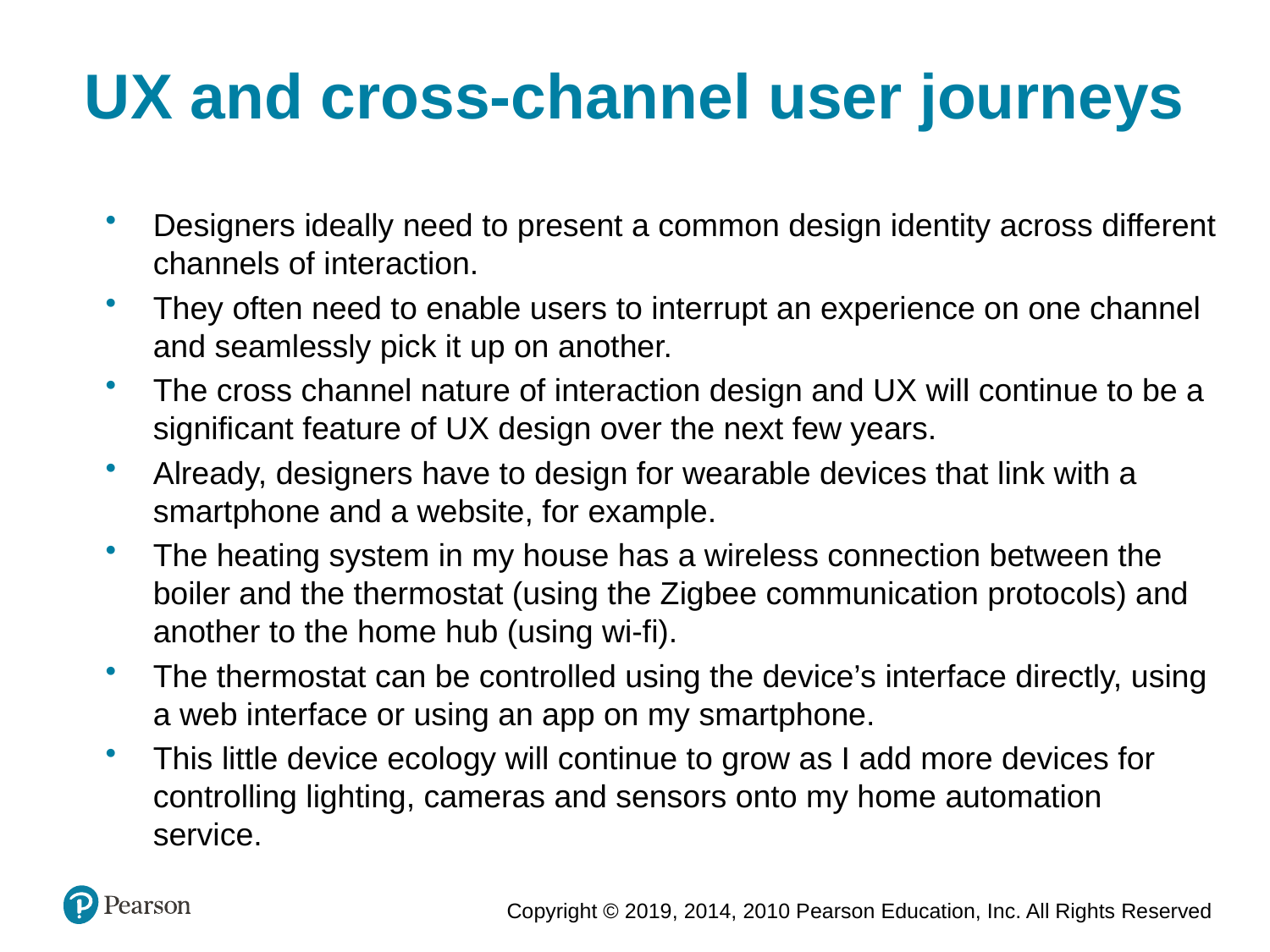

UX and cross-channel user journeys
Designers ideally need to present a common design identity across different channels of interaction.
They often need to enable users to interrupt an experience on one channel and seamlessly pick it up on another.
The cross channel nature of interaction design and UX will continue to be a significant feature of UX design over the next few years.
Already, designers have to design for wearable devices that link with a smartphone and a website, for example.
The heating system in my house has a wireless connection between the boiler and the thermostat (using the Zigbee communication protocols) and another to the home hub (using wi-fi).
The thermostat can be controlled using the device’s interface directly, using a web interface or using an app on my smartphone.
This little device ecology will continue to grow as I add more devices for controlling lighting, cameras and sensors onto my home automation service.